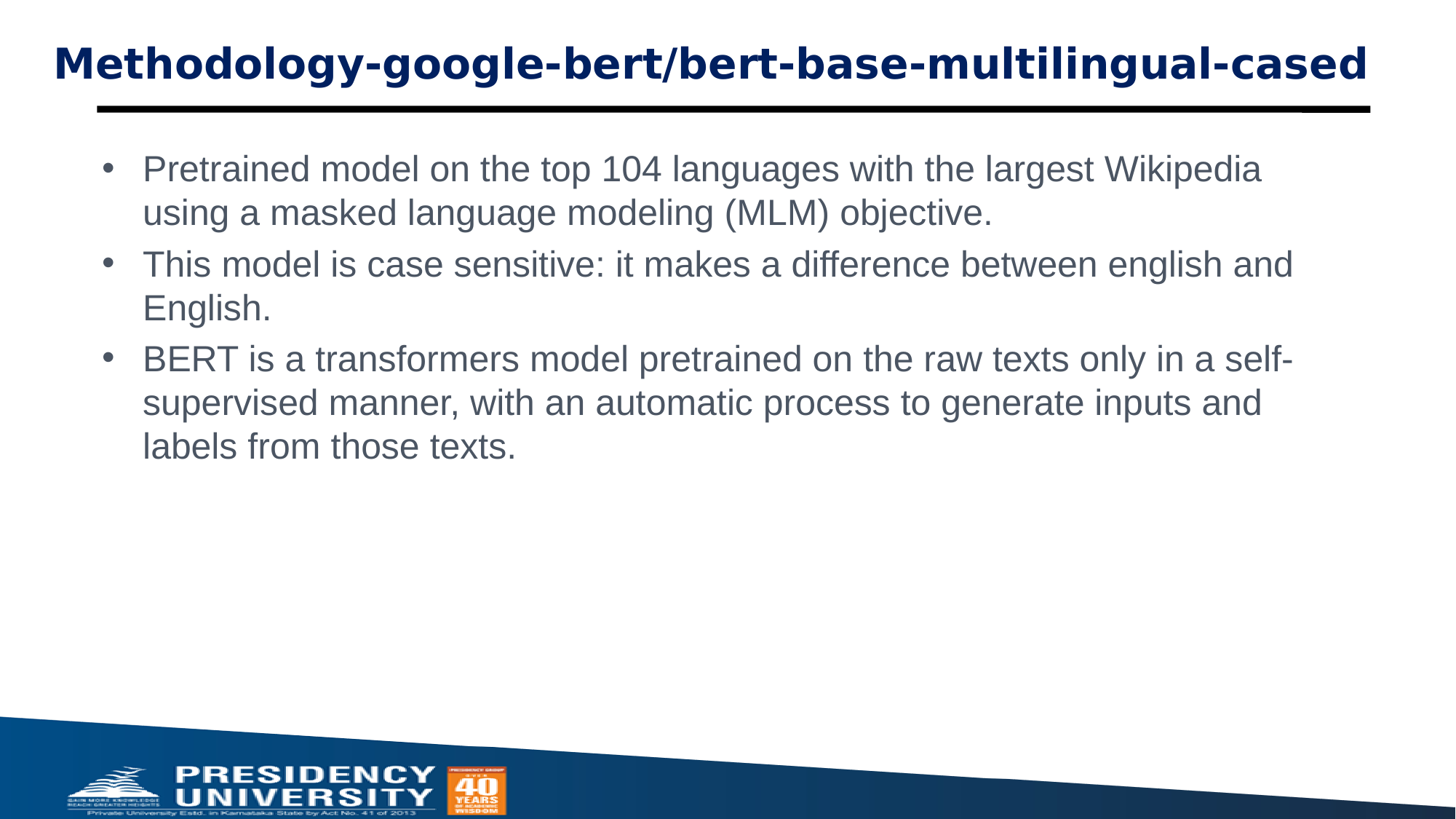

# Methodology-google-bert/bert-base-multilingual-cased
Pretrained model on the top 104 languages with the largest Wikipedia using a masked language modeling (MLM) objective.
This model is case sensitive: it makes a difference between english and English.
BERT is a transformers model pretrained on the raw texts only in a self-supervised manner, with an automatic process to generate inputs and labels from those texts.